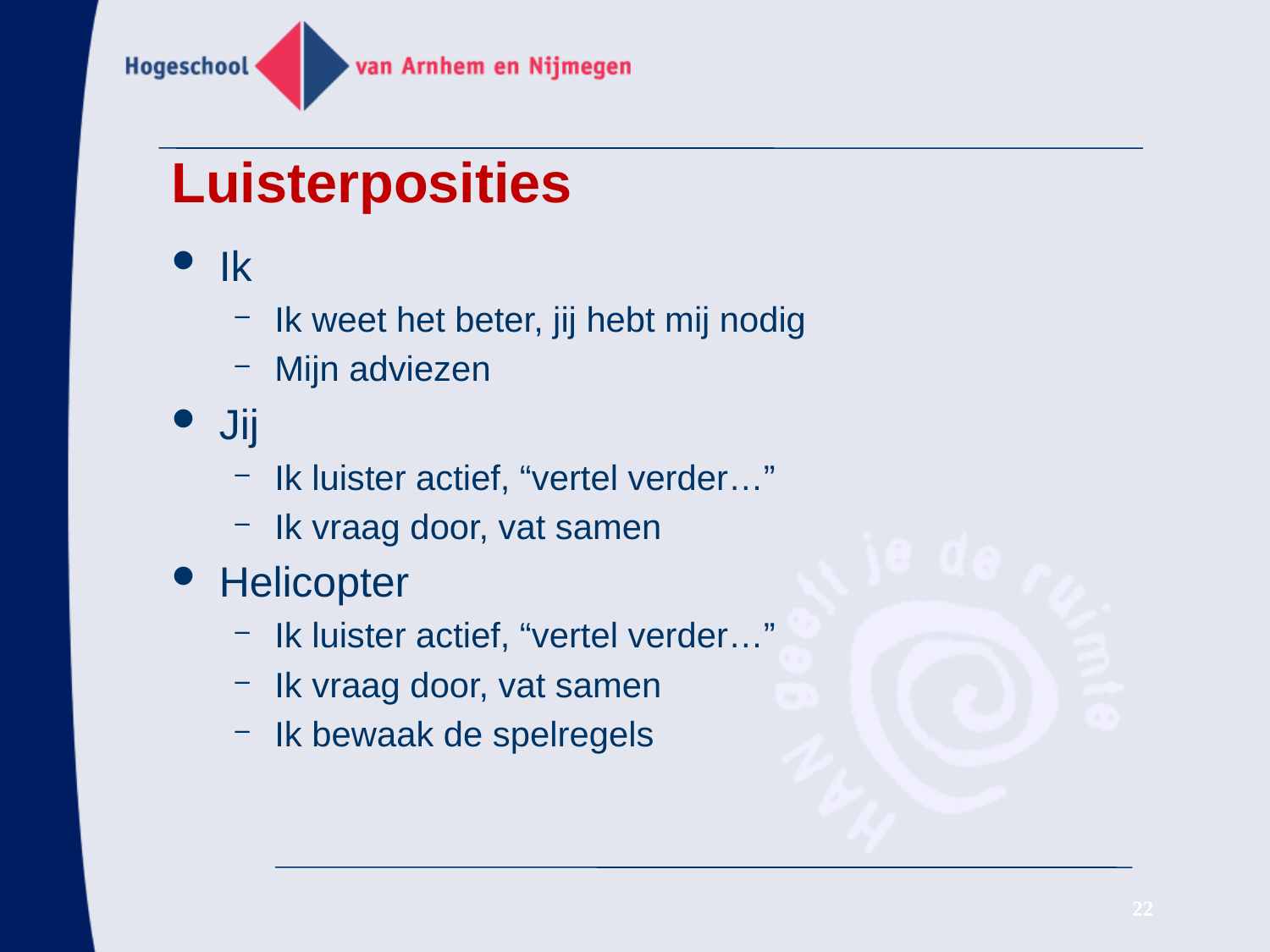

Ik
Ik weet het beter, jij hebt mij nodig
Mijn adviezen
Jij
Ik luister actief, “vertel verder…”
Ik vraag door, vat samen
Helicopter
Ik luister actief, “vertel verder…”
Ik vraag door, vat samen
Ik bewaak de spelregels
Luisterposities
22